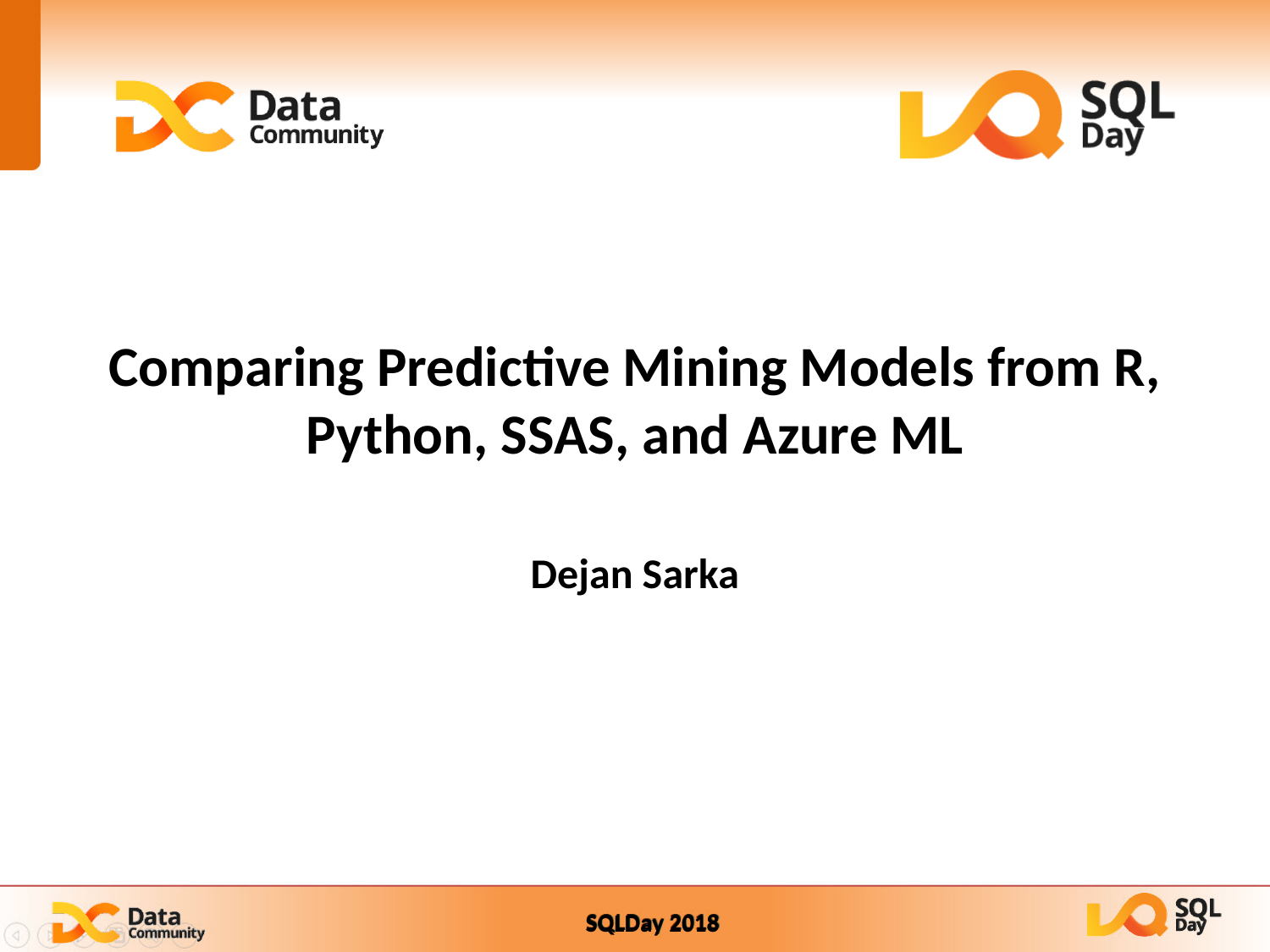

# Comparing Predictive Mining Models from R, Python, SSAS, and Azure ML
Dejan Sarka